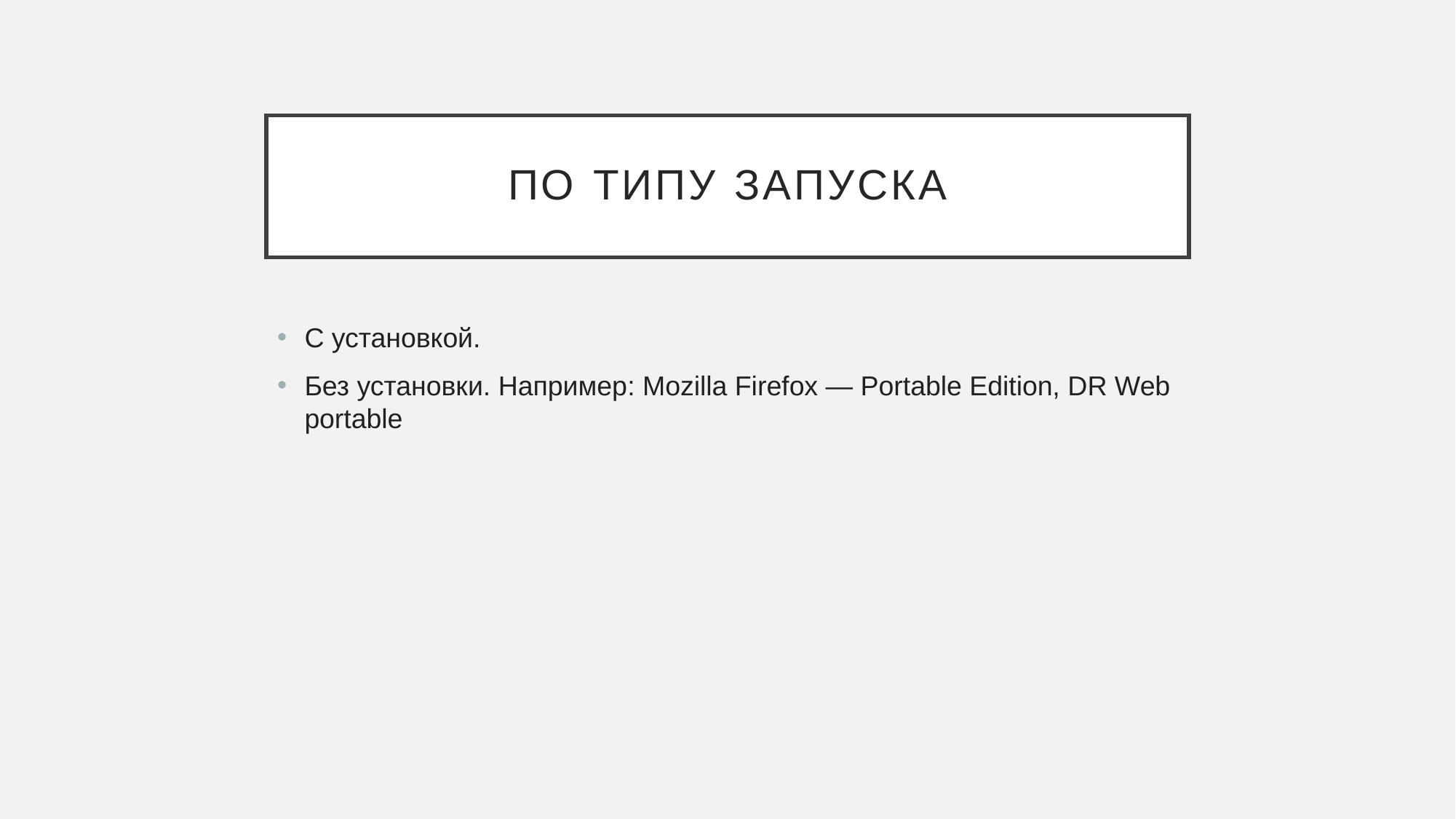

# По типу запуска
С установкой.
Без установки. Например: Mozilla Firefox — Portable Edition, DR Web portable